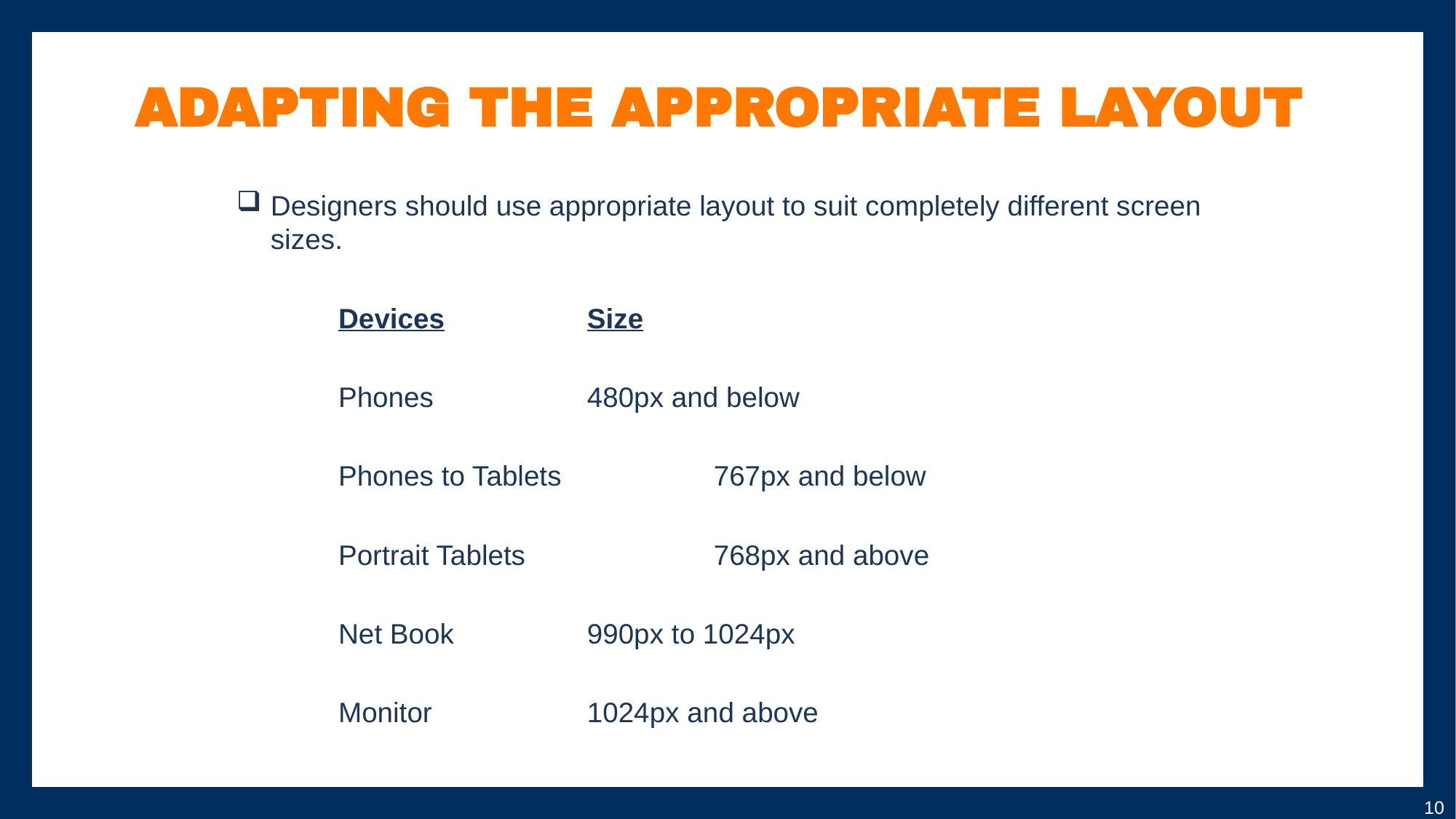

# Adapting the Appropriate Layout
Designers should use appropriate layout to suit completely different screen sizes.

             Devices 		     	      		Size

             Phones		          			480px and below

             Phones to Tablets	          	767px and below

             Portrait Tablets	         		768px and above

             Net Book		          			990px to 1024px

             Monitor		          			1024px and above